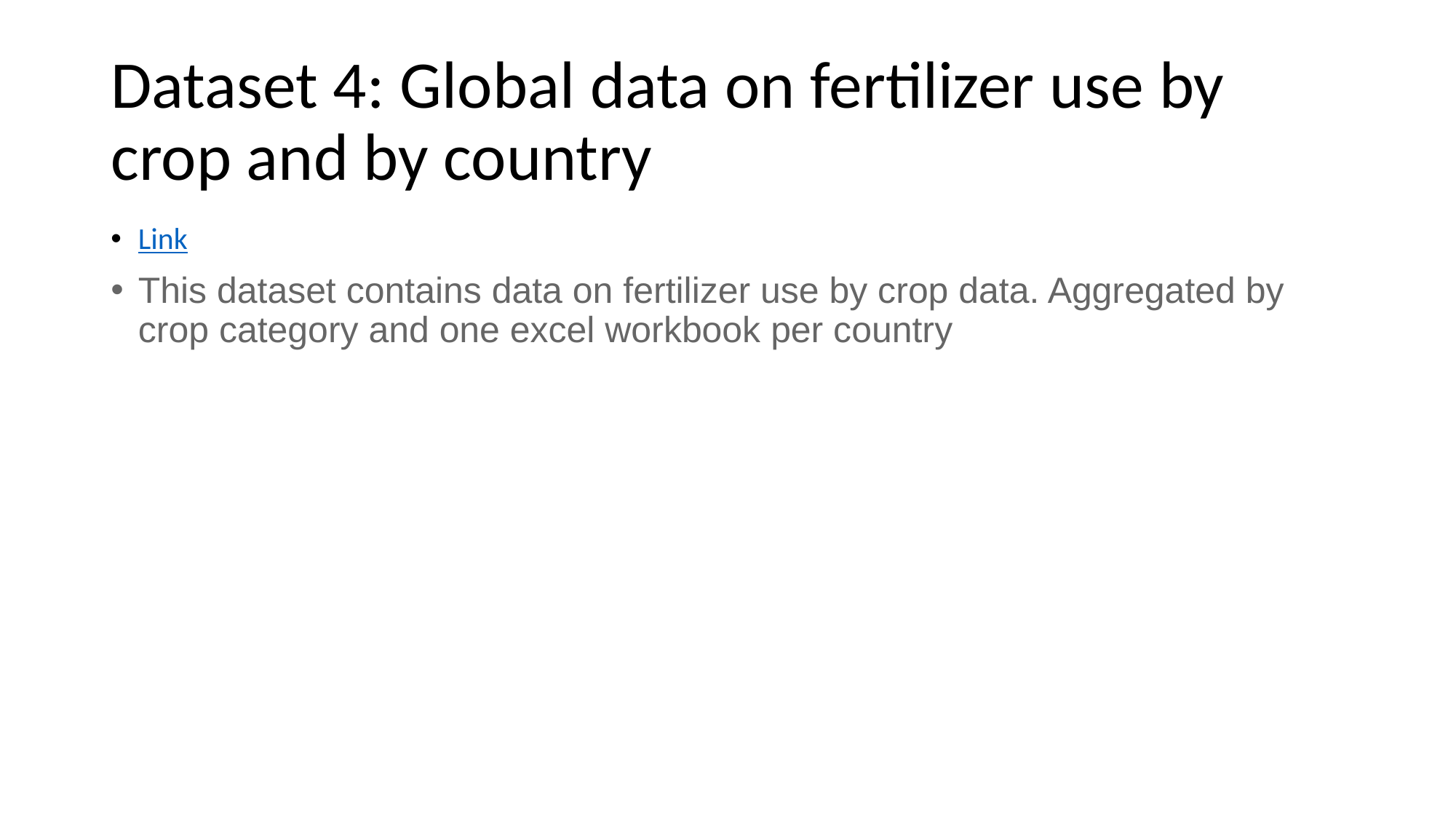

# Dataset 4: Global data on fertilizer use by crop and by country
Link
This dataset contains data on fertilizer use by crop data. Aggregated by crop category and one excel workbook per country